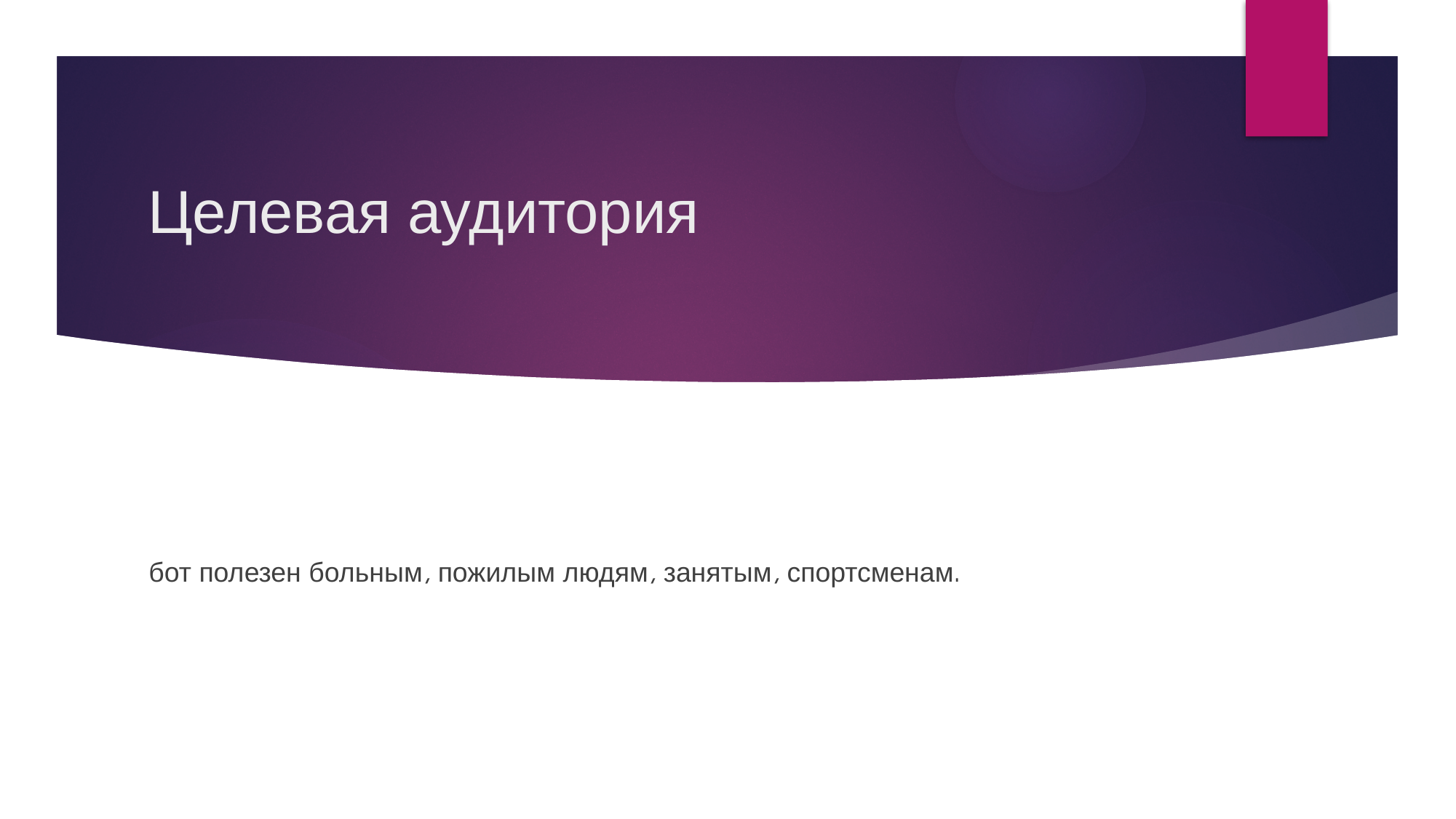

# Целевая аудитория
бот полезен больным, пожилым людям, занятым, спортсменам.